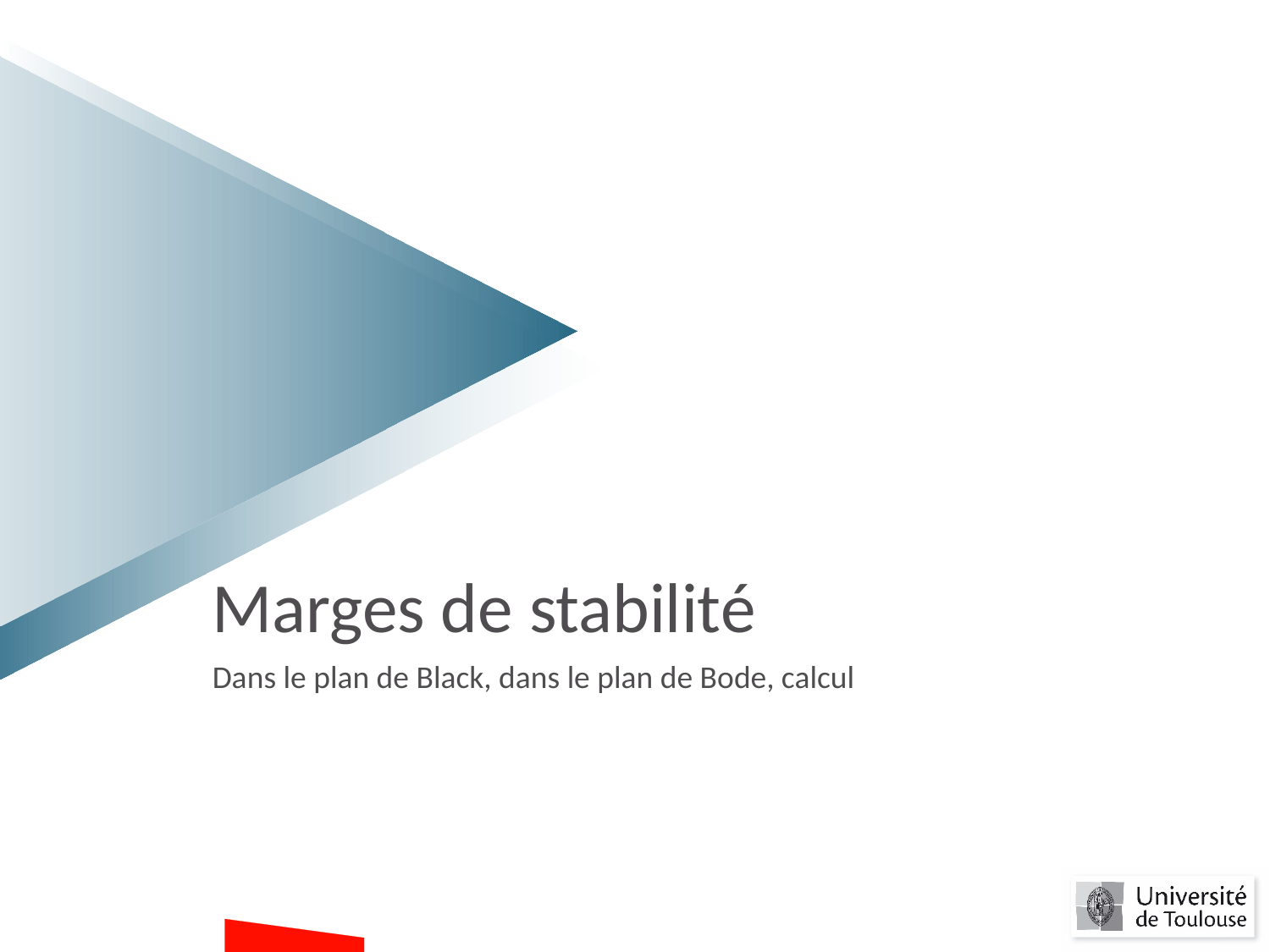

# Marges de stabilité
Dans le plan de Black, dans le plan de Bode, calcul